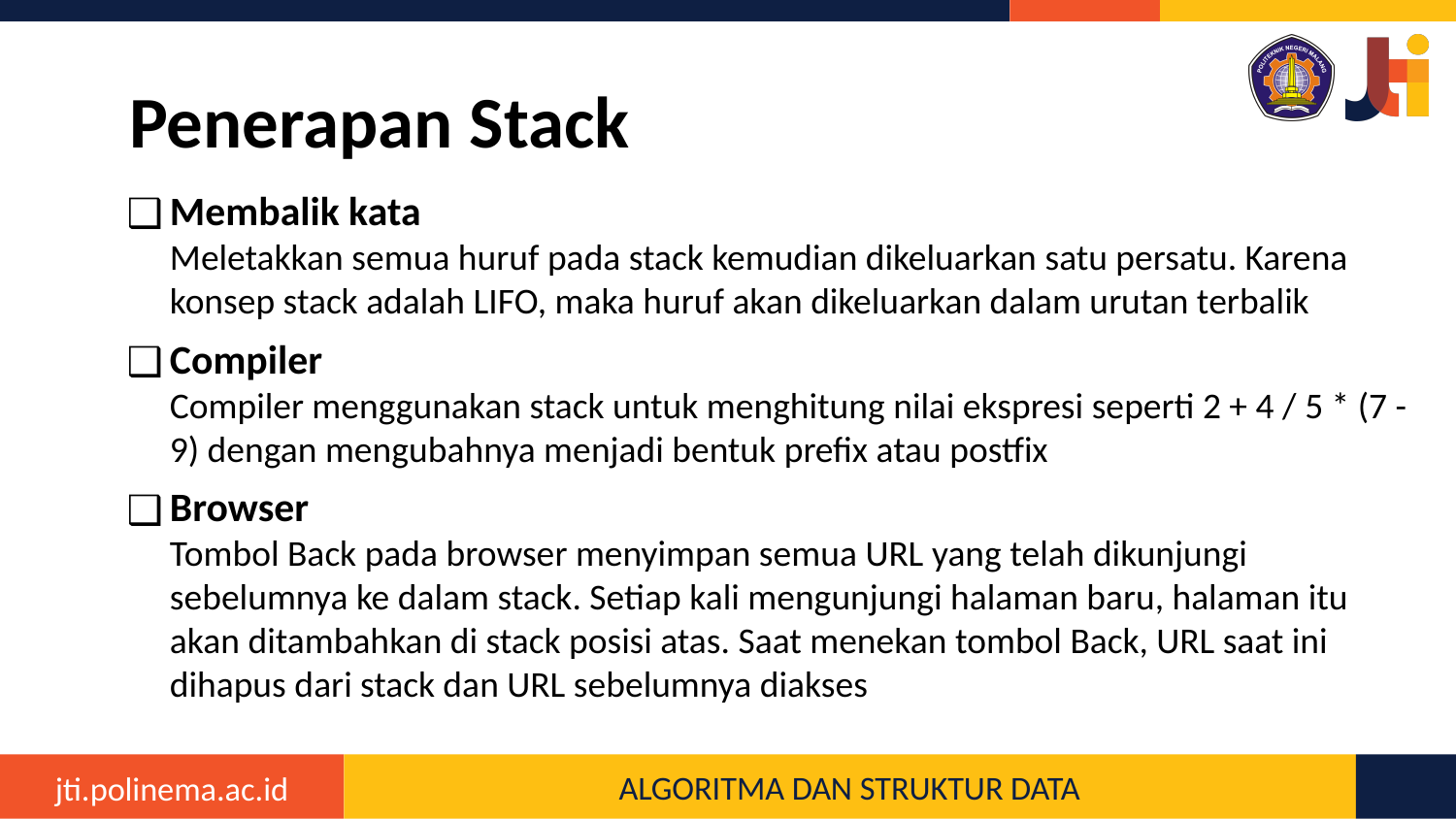

# Penerapan Stack
Membalik kata
Meletakkan semua huruf pada stack kemudian dikeluarkan satu persatu. Karena konsep stack adalah LIFO, maka huruf akan dikeluarkan dalam urutan terbalik
Compiler
Compiler menggunakan stack untuk menghitung nilai ekspresi seperti 2 + 4 / 5 * (7 - 9) dengan mengubahnya menjadi bentuk prefix atau postfix
Browser
Tombol Back pada browser menyimpan semua URL yang telah dikunjungi sebelumnya ke dalam stack. Setiap kali mengunjungi halaman baru, halaman itu akan ditambahkan di stack posisi atas. Saat menekan tombol Back, URL saat ini dihapus dari stack dan URL sebelumnya diakses